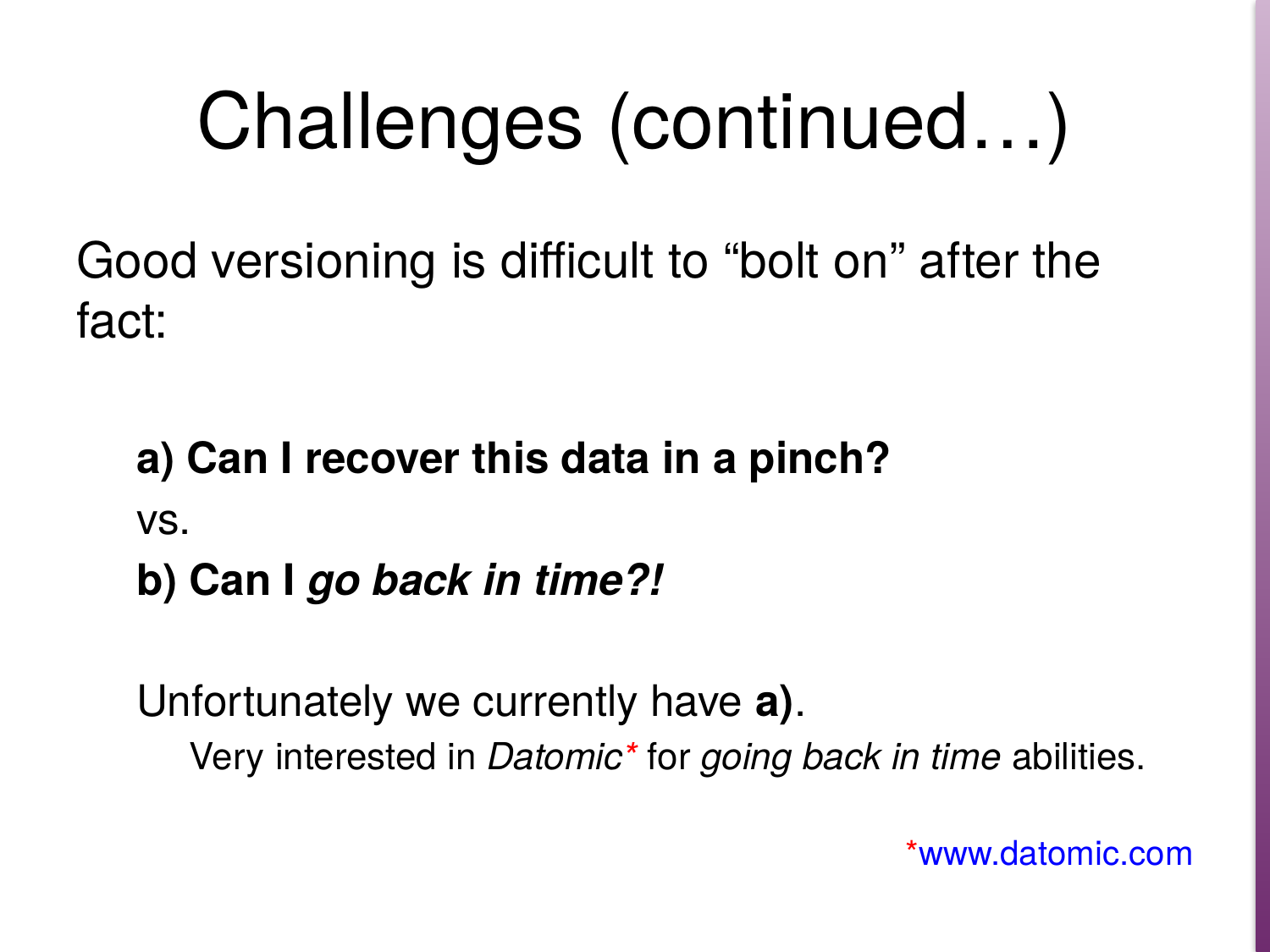

# Challenges (continued…)
Good versioning is difficult to “bolt on” after the fact:

a) Can I recover this data in a pinch?
						vs.
b) Can I go back in time?!

Unfortunately we currently have a).
Very interested in Datomic* for going back in time abilities.

*www.datomic.com